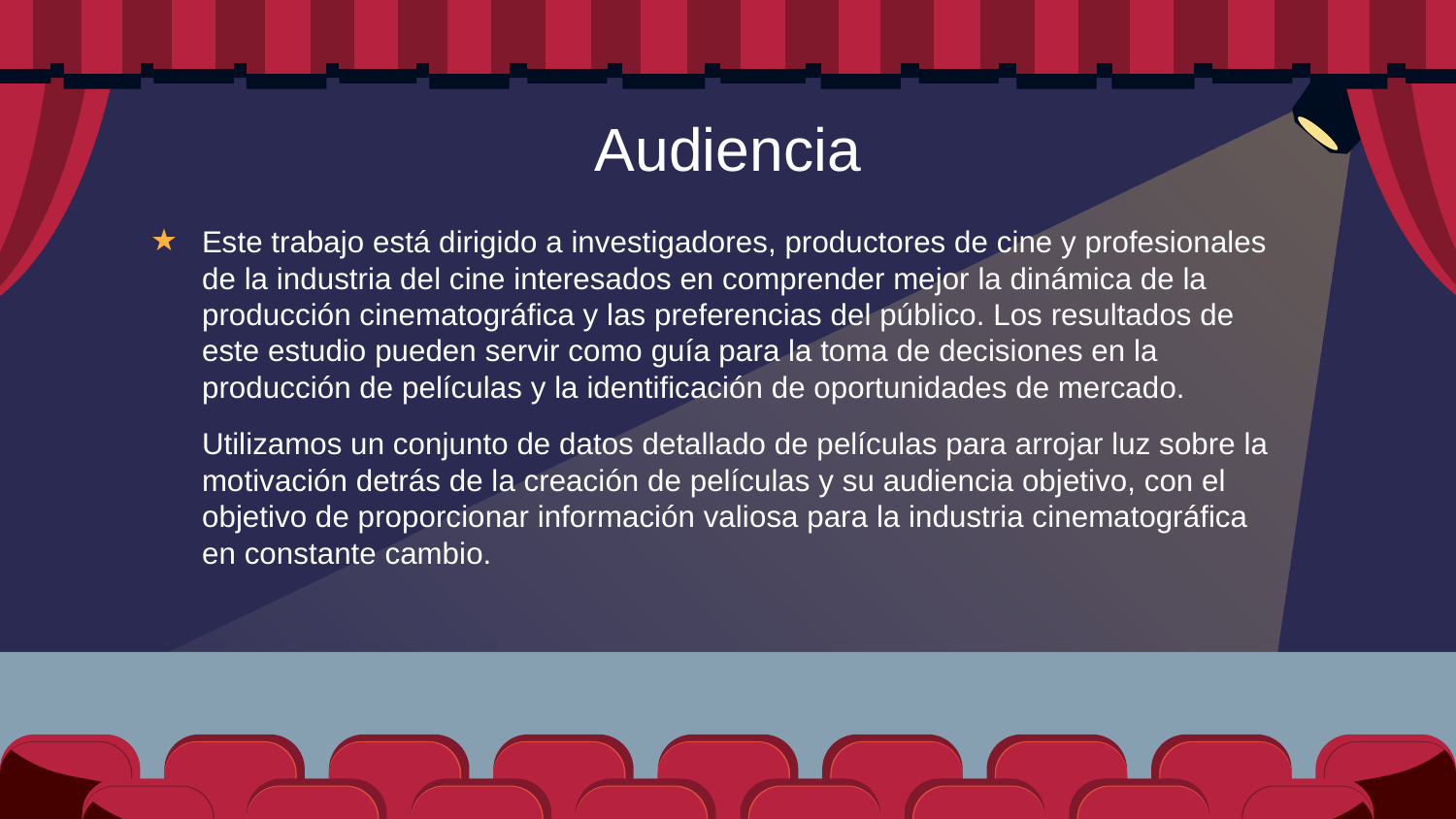

# Audiencia
Este trabajo está dirigido a investigadores, productores de cine y profesionales de la industria del cine interesados en comprender mejor la dinámica de la producción cinematográfica y las preferencias del público. Los resultados de este estudio pueden servir como guía para la toma de decisiones en la producción de películas y la identificación de oportunidades de mercado.
Utilizamos un conjunto de datos detallado de películas para arrojar luz sobre la motivación detrás de la creación de películas y su audiencia objetivo, con el objetivo de proporcionar información valiosa para la industria cinematográfica en constante cambio.